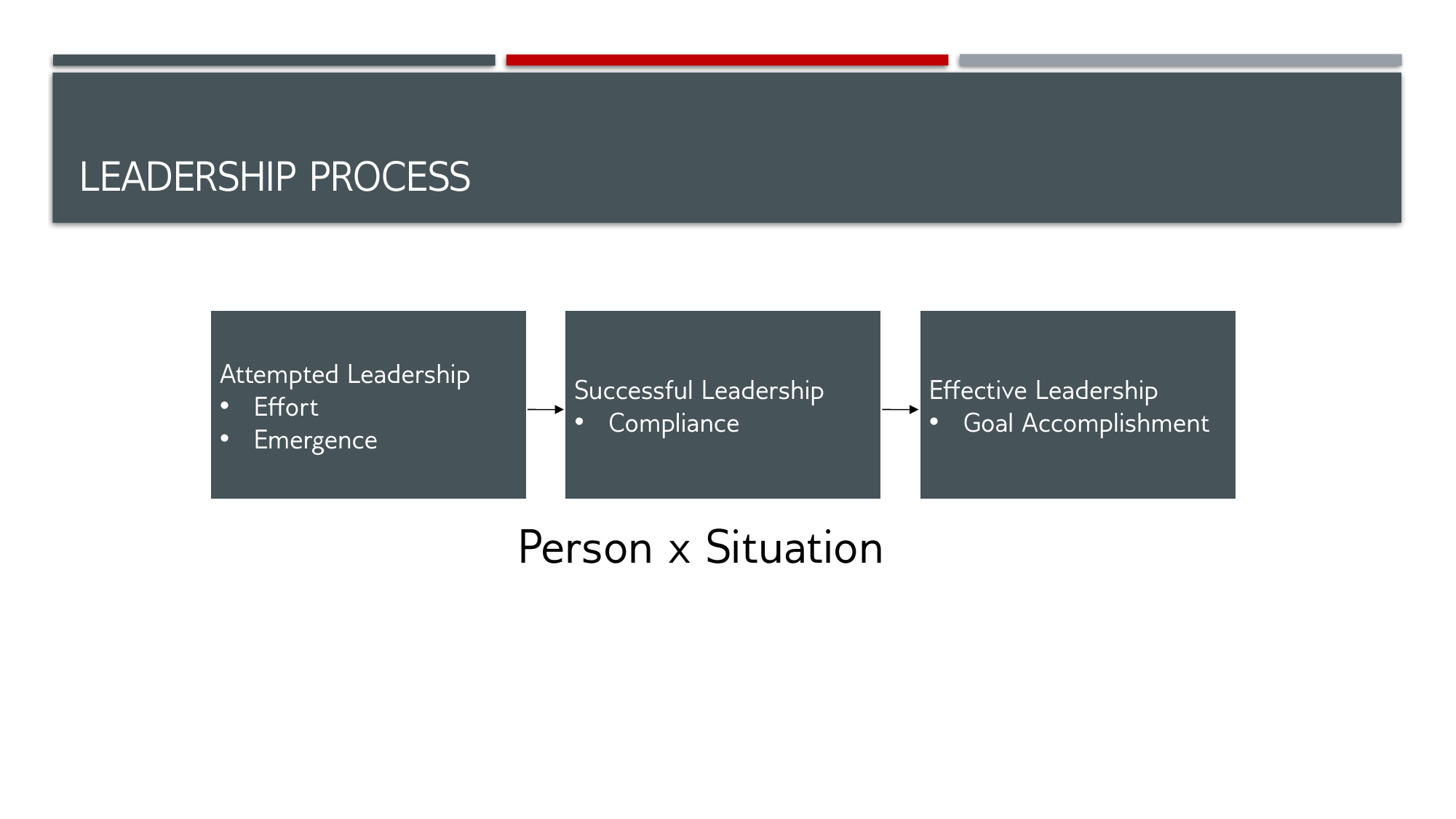

# Leadership Process
Attempted Leadership
Effort
Emergence
Successful Leadership
Compliance
Effective Leadership
Goal Accomplishment

Person x Situation